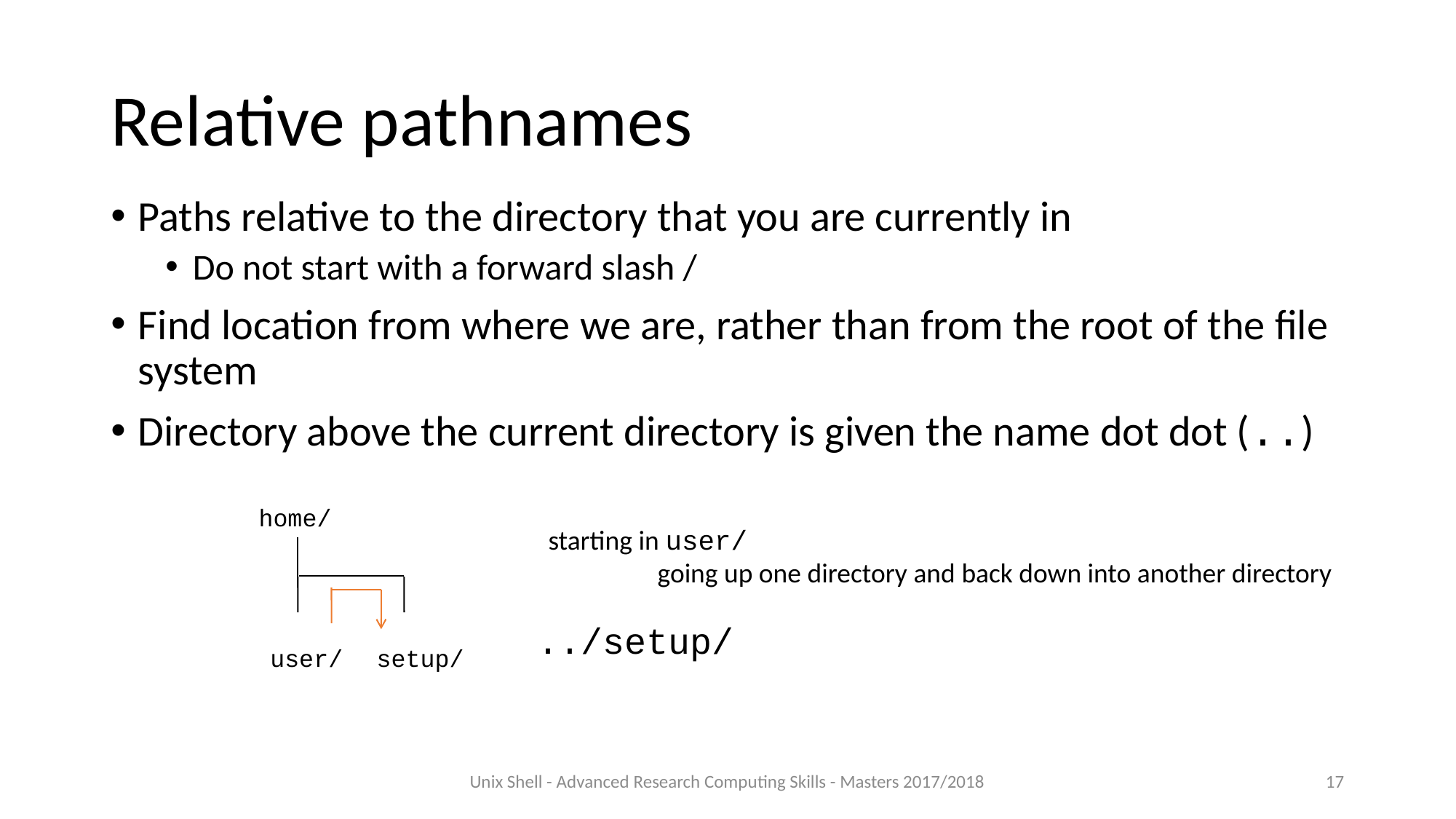

# Relative pathnames
Paths relative to the directory that you are currently in
Do not start with a forward slash /
Find location from where we are, rather than from the root of the file system
Directory above the current directory is given the name dot dot (..)
home/
starting in user/
	going up one directory and back down into another directory
../setup/
user/
setup/
Unix Shell - Advanced Research Computing Skills - Masters 2017/2018
17